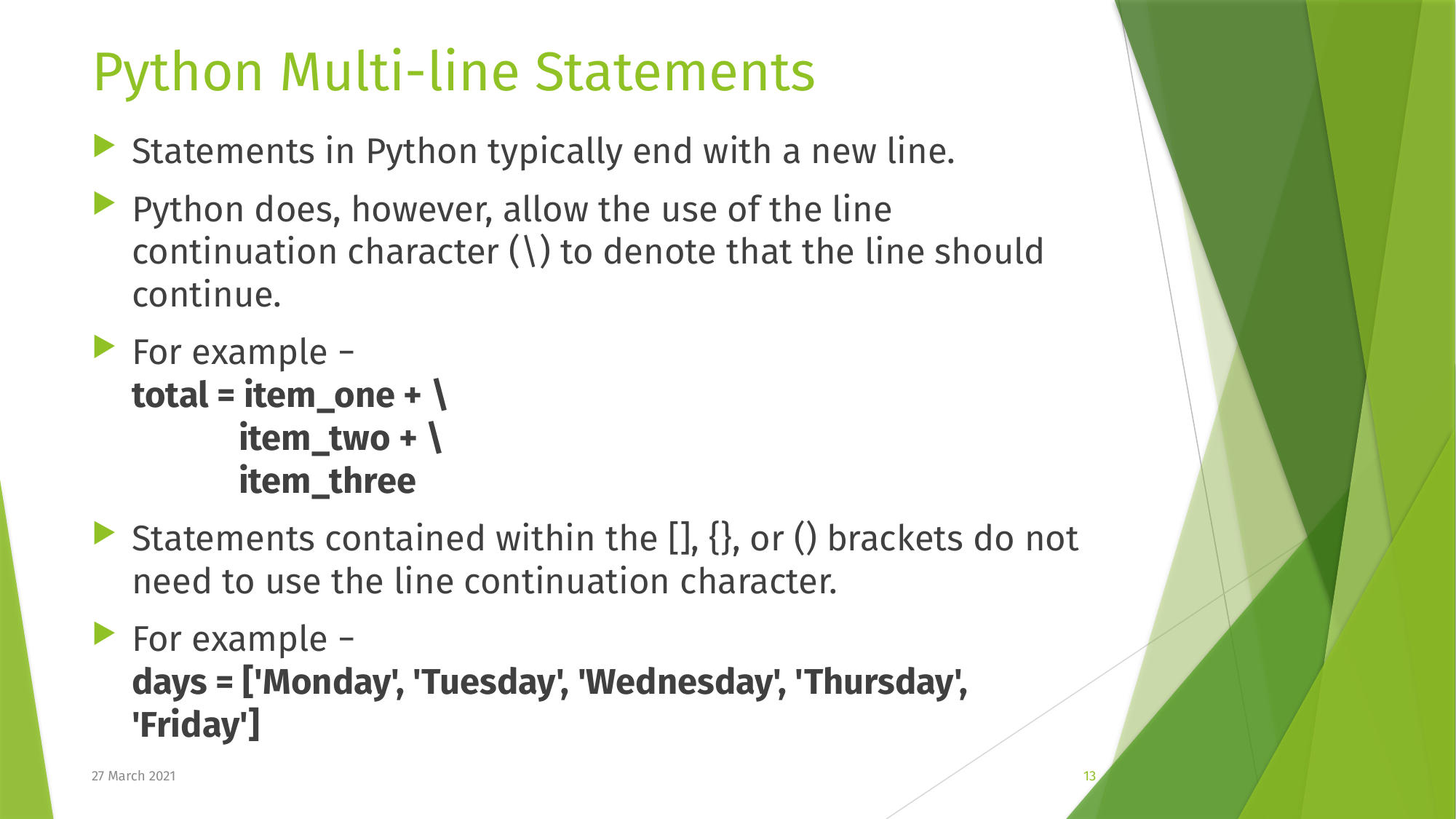

# Python Multi-line Statements
Statements in Python typically end with a new line.
Python does, however, allow the use of the line continuation character (\) to denote that the line should continue.
For example −
total = item_one + \
			item_two + \
			item_three
Statements contained within the [], {}, or () brackets do not need to use the line continuation character.
For example −
days = ['Monday', 'Tuesday', 'Wednesday', 'Thursday', 				'Friday']
27 March 2021
13